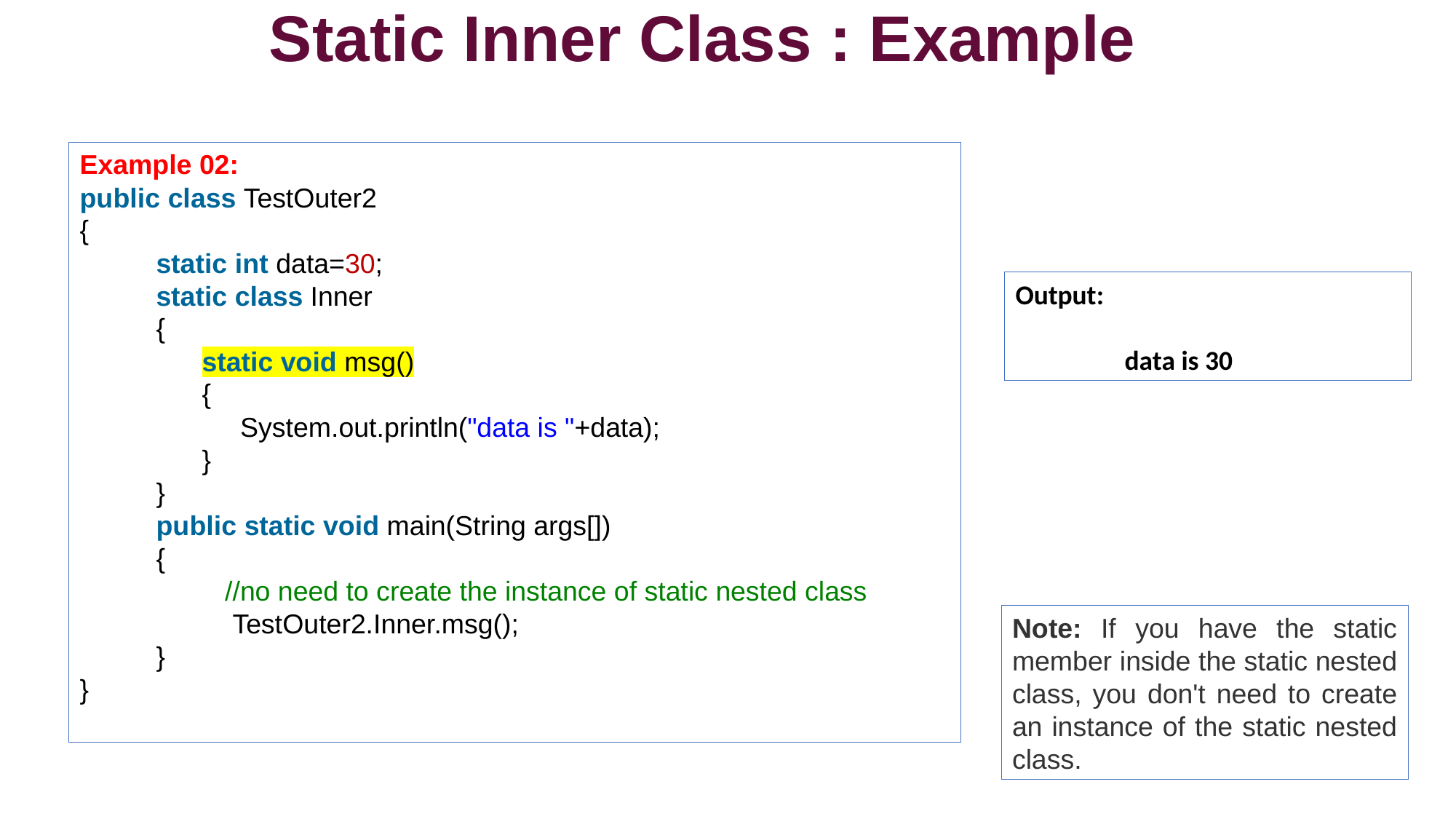

# Static Inner Class : Example
Example 02:
public class TestOuter2
{
          static int data=30;
          static class Inner
          {
                static void msg()
                {
                     System.out.println("data is "+data);
                }
          }
          public static void main(String args[])
          {
                   //no need to create the instance of static nested class
                    TestOuter2.Inner.msg();
          }
}

Output:

	data is 30
Note: If you have the static member inside the static nested class, you don't need to create an instance of the static nested class.